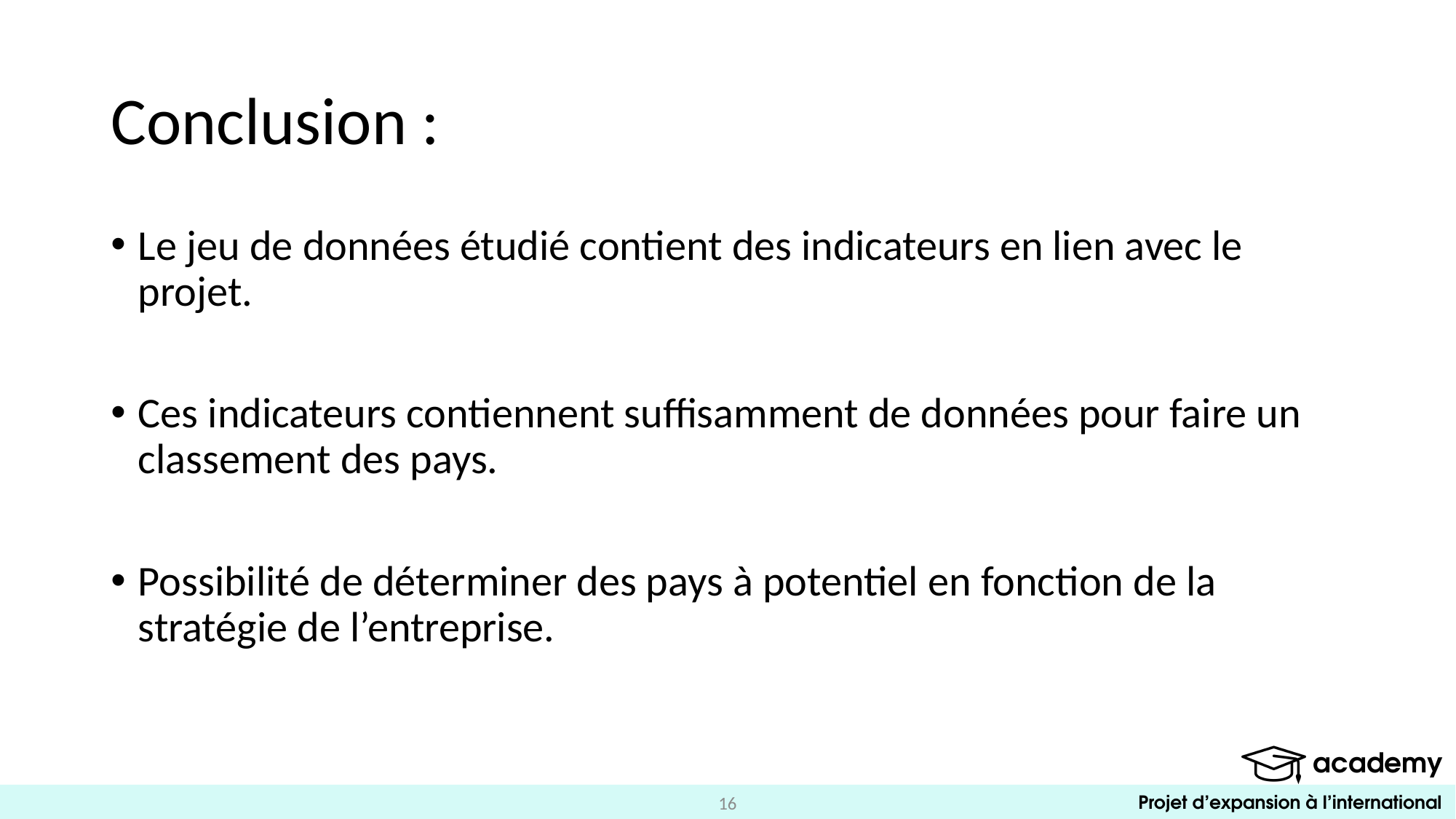

# Conclusion :
Le jeu de données étudié contient des indicateurs en lien avec le projet.

Ces indicateurs contiennent suffisamment de données pour faire un classement des pays.

Possibilité de déterminer des pays à potentiel en fonction de la stratégie de l’entreprise.

16